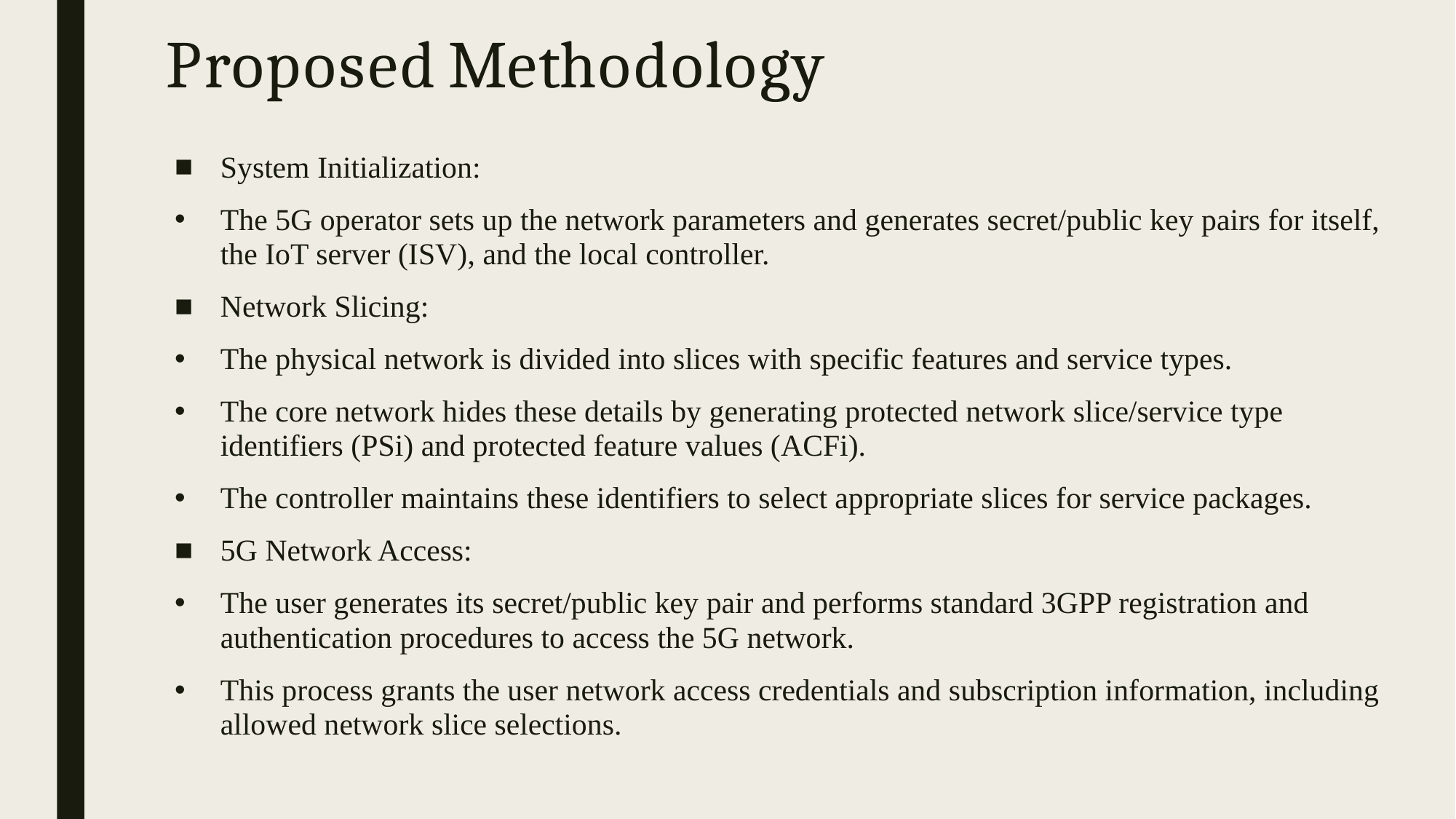

# Proposed Methodology
System Initialization:
The 5G operator sets up the network parameters and generates secret/public key pairs for itself, the IoT server (ISV), and the local controller.
Network Slicing:
The physical network is divided into slices with specific features and service types.
The core network hides these details by generating protected network slice/service type identifiers (PSi) and protected feature values (ACFi).
The controller maintains these identifiers to select appropriate slices for service packages.
5G Network Access:
The user generates its secret/public key pair and performs standard 3GPP registration and authentication procedures to access the 5G network.
This process grants the user network access credentials and subscription information, including allowed network slice selections.